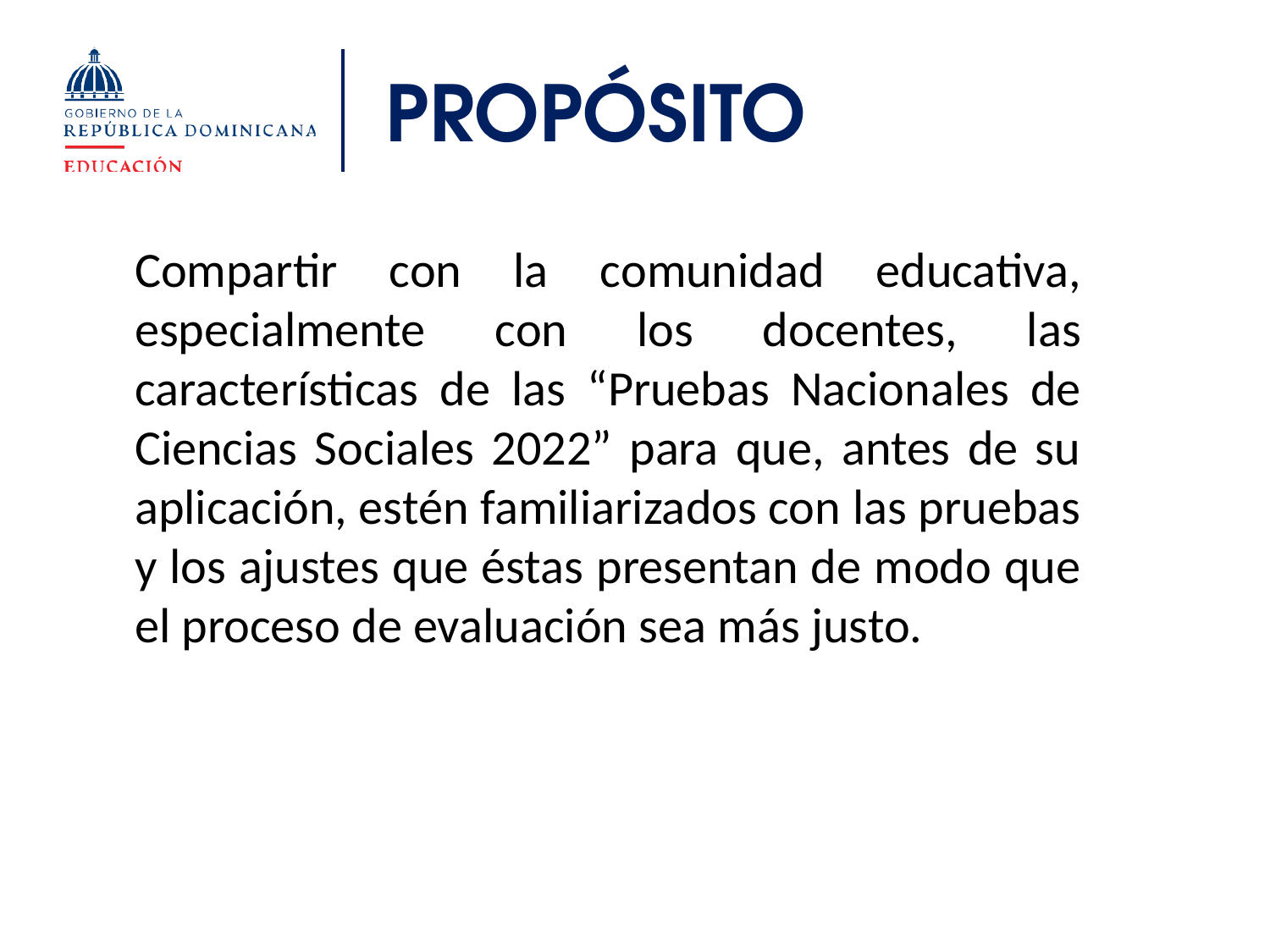

# PROPÓSITO
Compartir con la comunidad educativa, especialmente con los docentes, las características de las “Pruebas Nacionales de Ciencias Sociales 2022” para que, antes de su aplicación, estén familiarizados con las pruebas y los ajustes que éstas presentan de modo que el proceso de evaluación sea más justo.